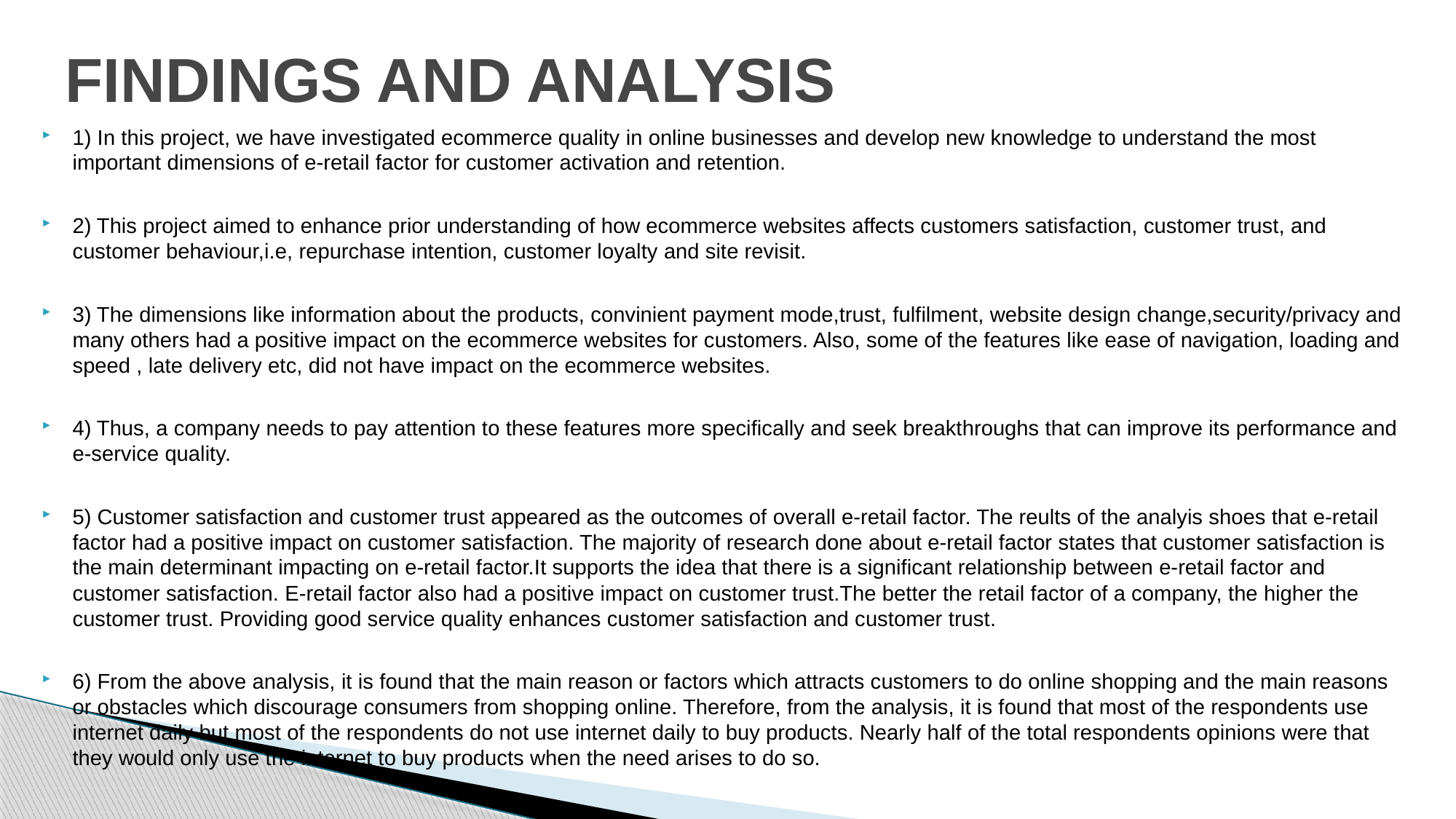

# FINDINGS AND ANALYSIS
1) In this project, we have investigated ecommerce quality in online businesses and develop new knowledge to understand the most important dimensions of e-retail factor for customer activation and retention.

2) This project aimed to enhance prior understanding of how ecommerce websites affects customers satisfaction, customer trust, and customer behaviour,i.e, repurchase intention, customer loyalty and site revisit.

3) The dimensions like information about the products, convinient payment mode,trust, fulfilment, website design change,security/privacy and many others had a positive impact on the ecommerce websites for customers. Also, some of the features like ease of navigation, loading and speed , late delivery etc, did not have impact on the ecommerce websites.

4) Thus, a company needs to pay attention to these features more specifically and seek breakthroughs that can improve its performance and e-service quality.

5) Customer satisfaction and customer trust appeared as the outcomes of overall e-retail factor. The reults of the analyis shoes that e-retail factor had a positive impact on customer satisfaction. The majority of research done about e-retail factor states that customer satisfaction is the main determinant impacting on e-retail factor.It supports the idea that there is a significant relationship between e-retail factor and customer satisfaction. E-retail factor also had a positive impact on customer trust.The better the retail factor of a company, the higher the customer trust. Providing good service quality enhances customer satisfaction and customer trust.

6) From the above analysis, it is found that the main reason or factors which attracts customers to do online shopping and the main reasons or obstacles which discourage consumers from shopping online. Therefore, from the analysis, it is found that most of the respondents use internet daily but most of the respondents do not use internet daily to buy products. Nearly half of the total respondents opinions were that they would only use the internet to buy products when the need arises to do so.